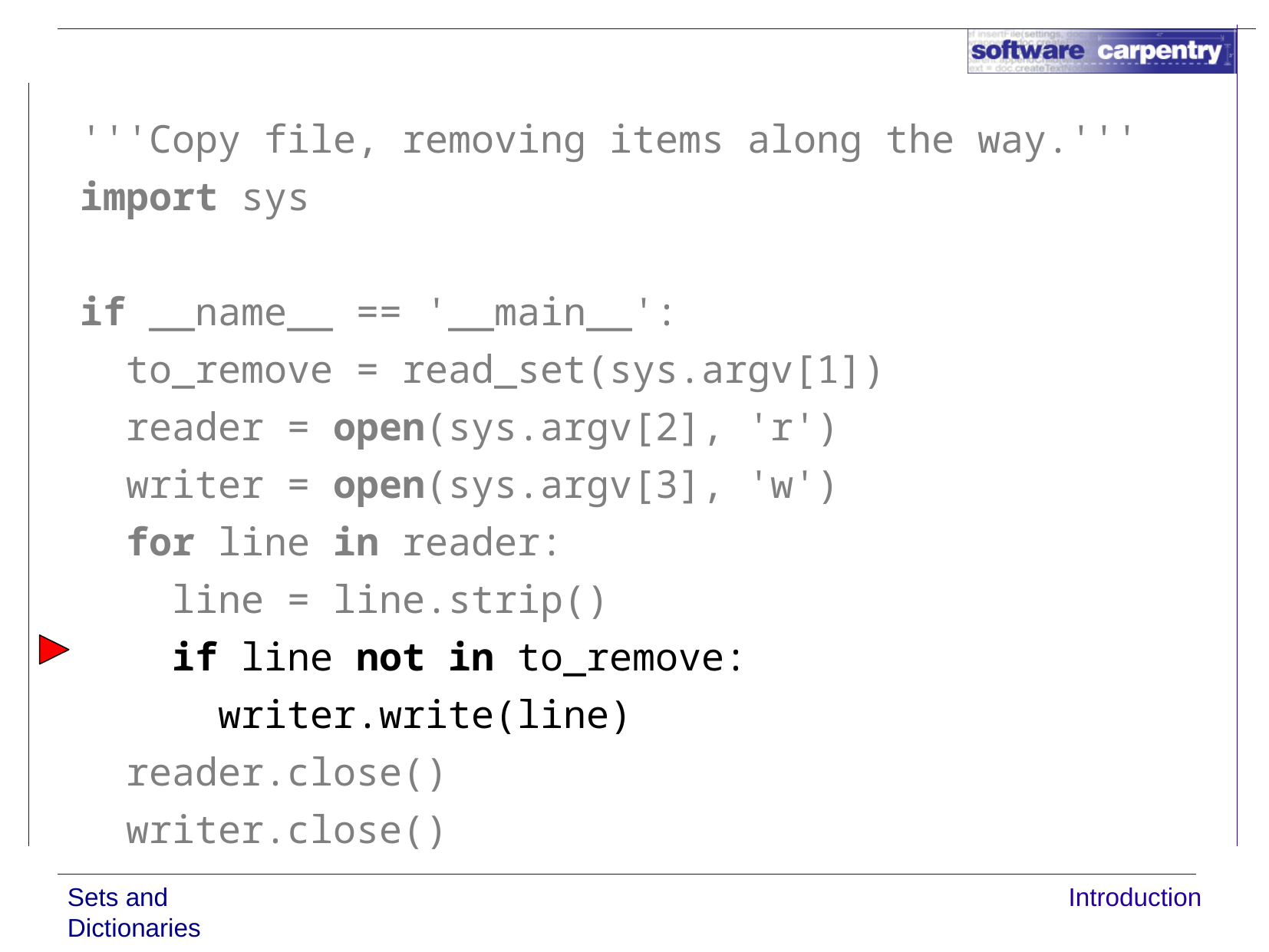

'''Copy file, removing items along the way.'''
import sys

if __name__ == '__main__':
  to_remove = read_set(sys.argv[1])
  reader = open(sys.argv[2], 'r')
  writer = open(sys.argv[3], 'w')
  for line in reader:
    line = line.strip()
    if line not in to_remove:
      writer.write(line)
  reader.close()
  writer.close()